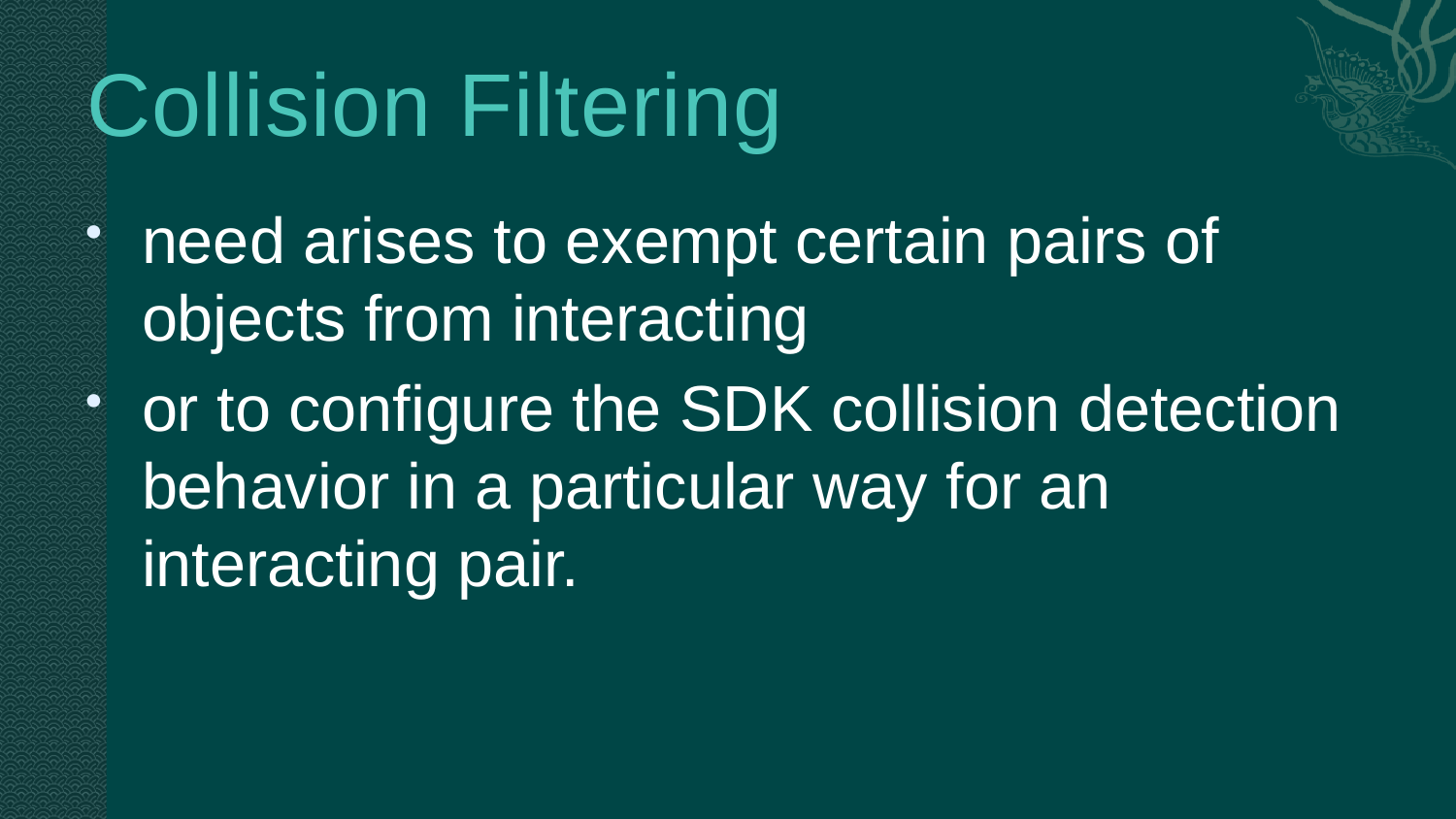

# Collision Filtering
need arises to exempt certain pairs of objects from interacting
or to configure the SDK collision detection behavior in a particular way for an interacting pair.